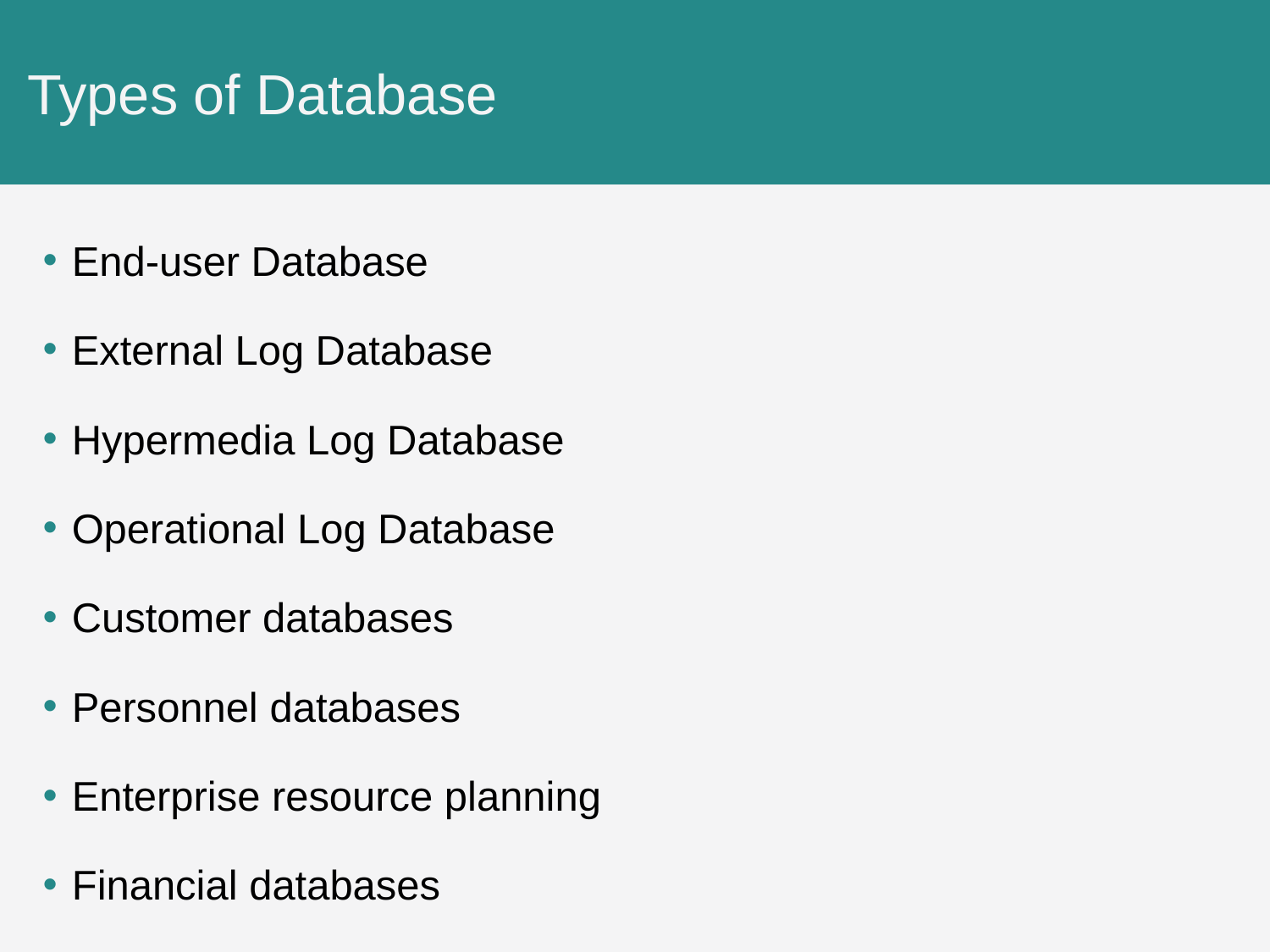

# Types of Database
End-user Database
External Log Database
Hypermedia Log Database
Operational Log Database
Customer databases
Personnel databases
Enterprise resource planning
Financial databases